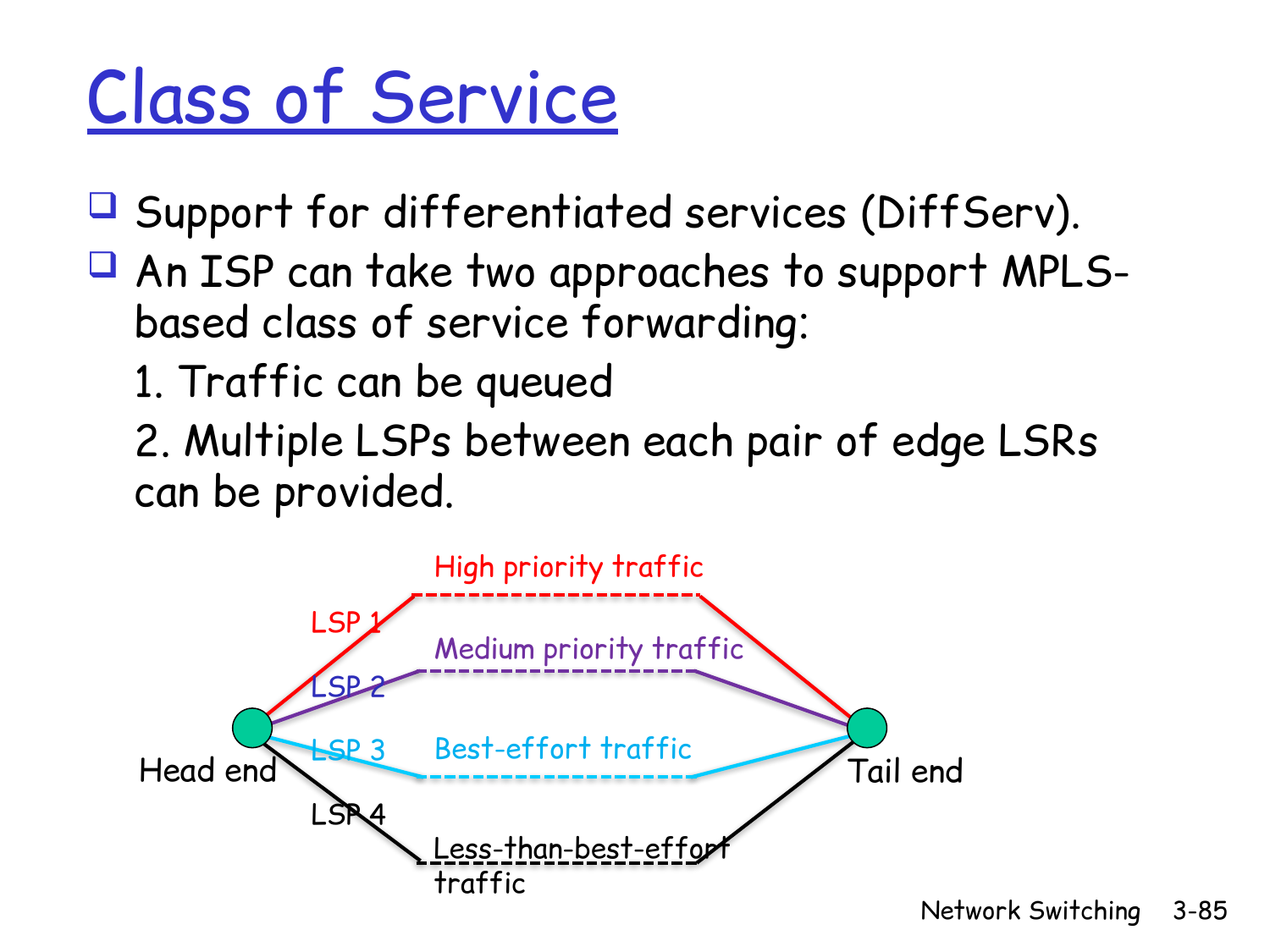

# Class of Service
Support for differentiated services (DiffServ).
An ISP can take two approaches to support MPLS-based class of service forwarding:
	1. Traffic can be queued
	2. Multiple LSPs between each pair of edge LSRs can be provided.
High priority traffic
LSP 1
Medium priority traffic
LSP 2

Best-effort traffic
LSP 3
Head end
Tail end
LSP 4
Less-than-best-effort traffic
Network Switching
3-85